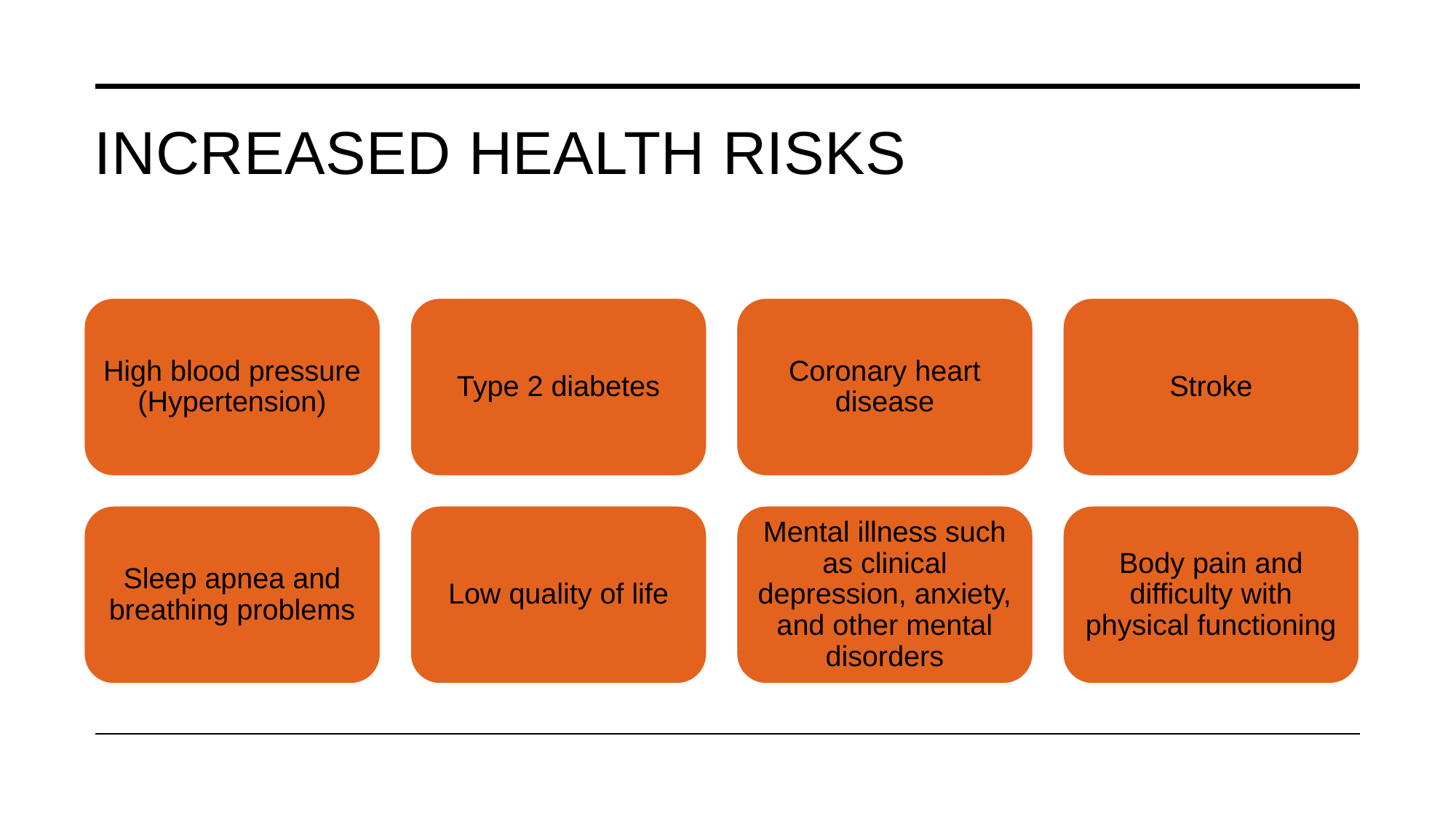

# Increased Health Risks
High blood pressure (Hypertension)
Type 2 diabetes
Coronary heart disease
Stroke
Sleep apnea and breathing problems
Low quality of life
Mental illness such as clinical depression, anxiety, and other mental disorders
Body pain and difficulty with physical functioning